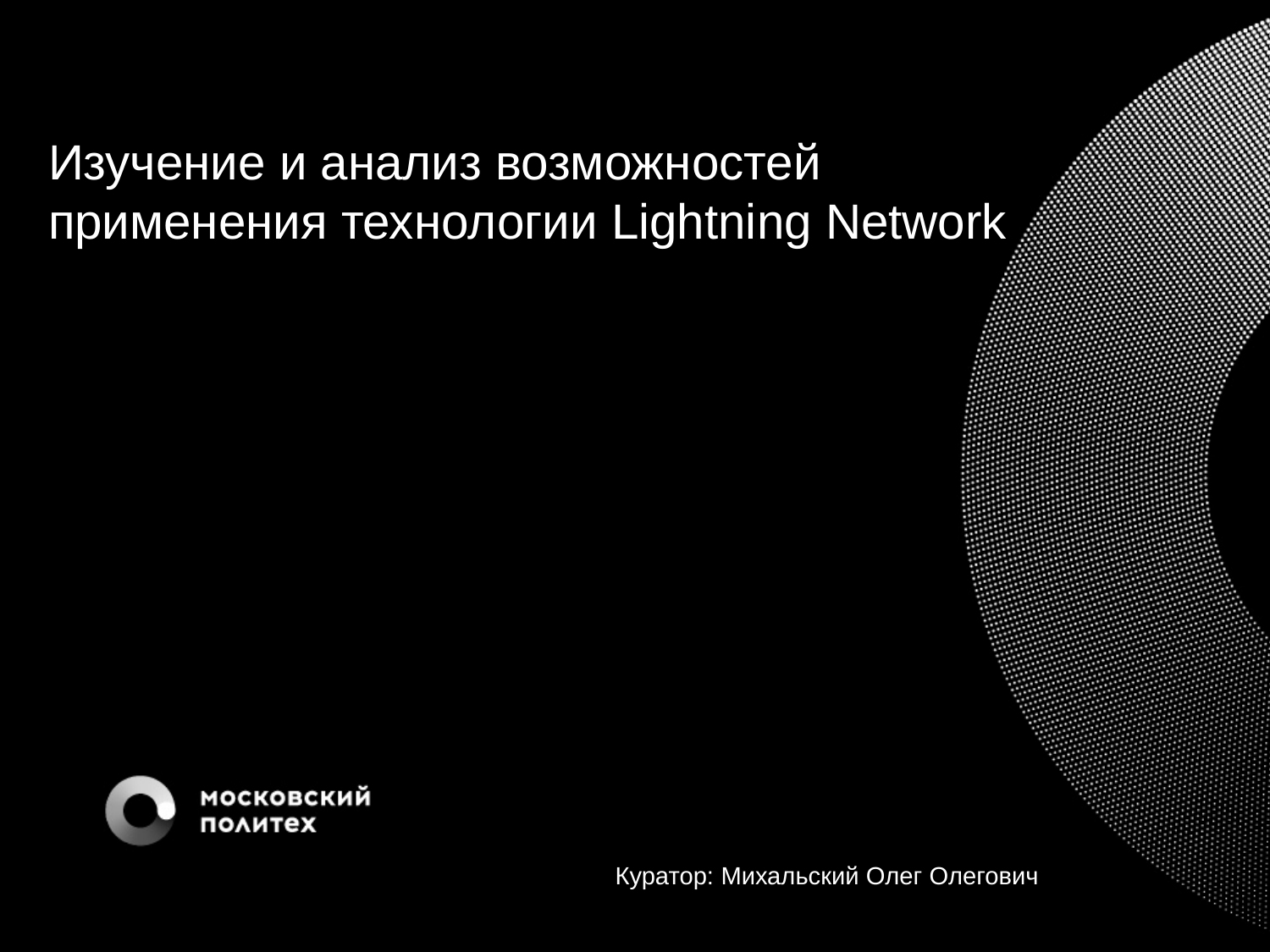

Изучение и анализ возможностей применения технологии Lightning Network
Куратор: Михальский Олег Олегович